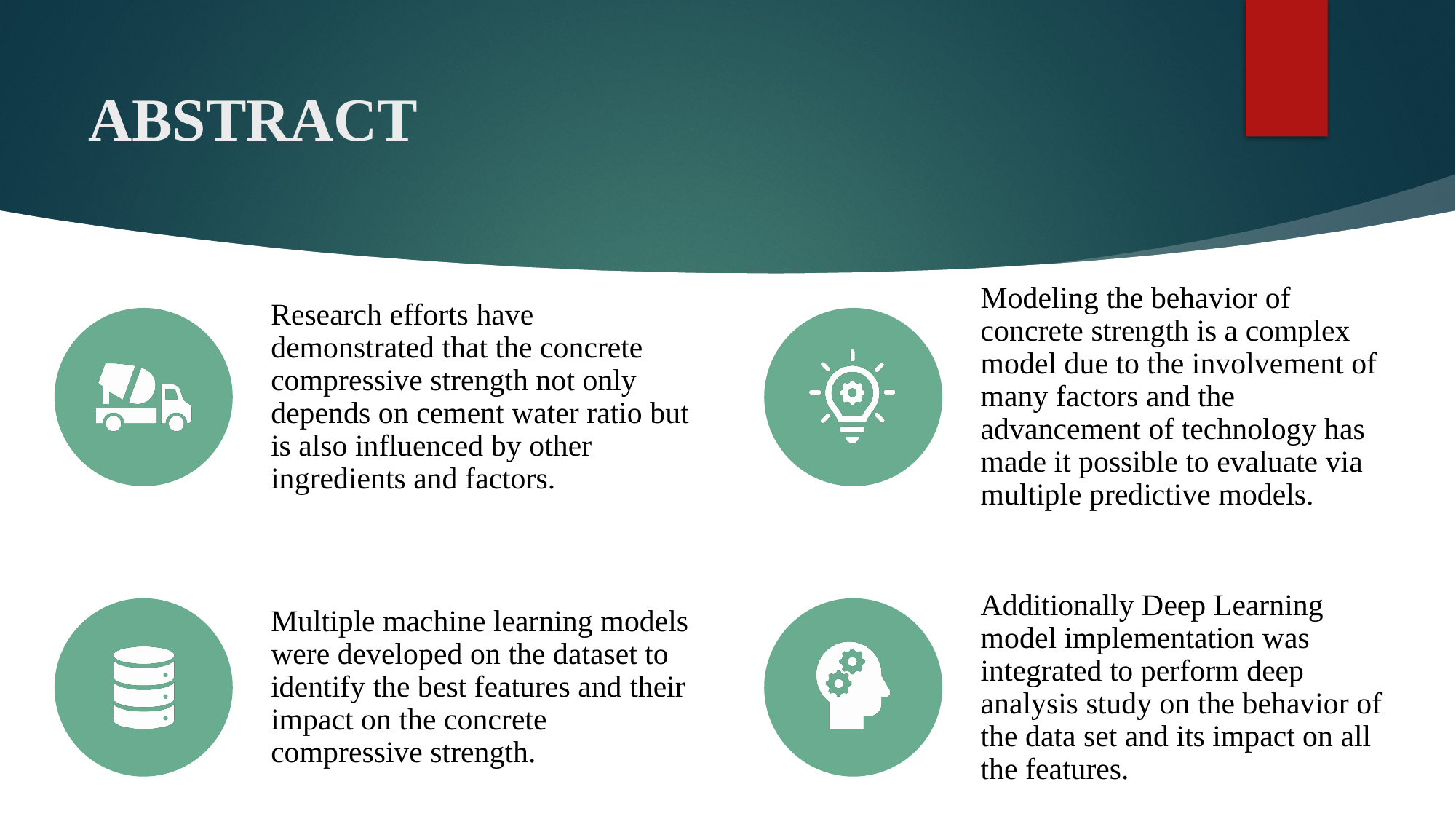

# ABSTRACT

Research efforts have demonstrated that the concrete compressive strength not only depends on cement water ratio but is also influenced by other ingredients and factors.
Modeling the behavior of concrete strength is a complex model due to the involvement of many factors and the advancement of technology has made it possible to evaluate via multiple predictive models.
Multiple machine learning models were developed on the dataset to identify the best features and their impact on the concrete compressive strength.
Additionally Deep Learning model implementation was integrated to perform deep analysis study on the behavior of the data set and its impact on all the features.